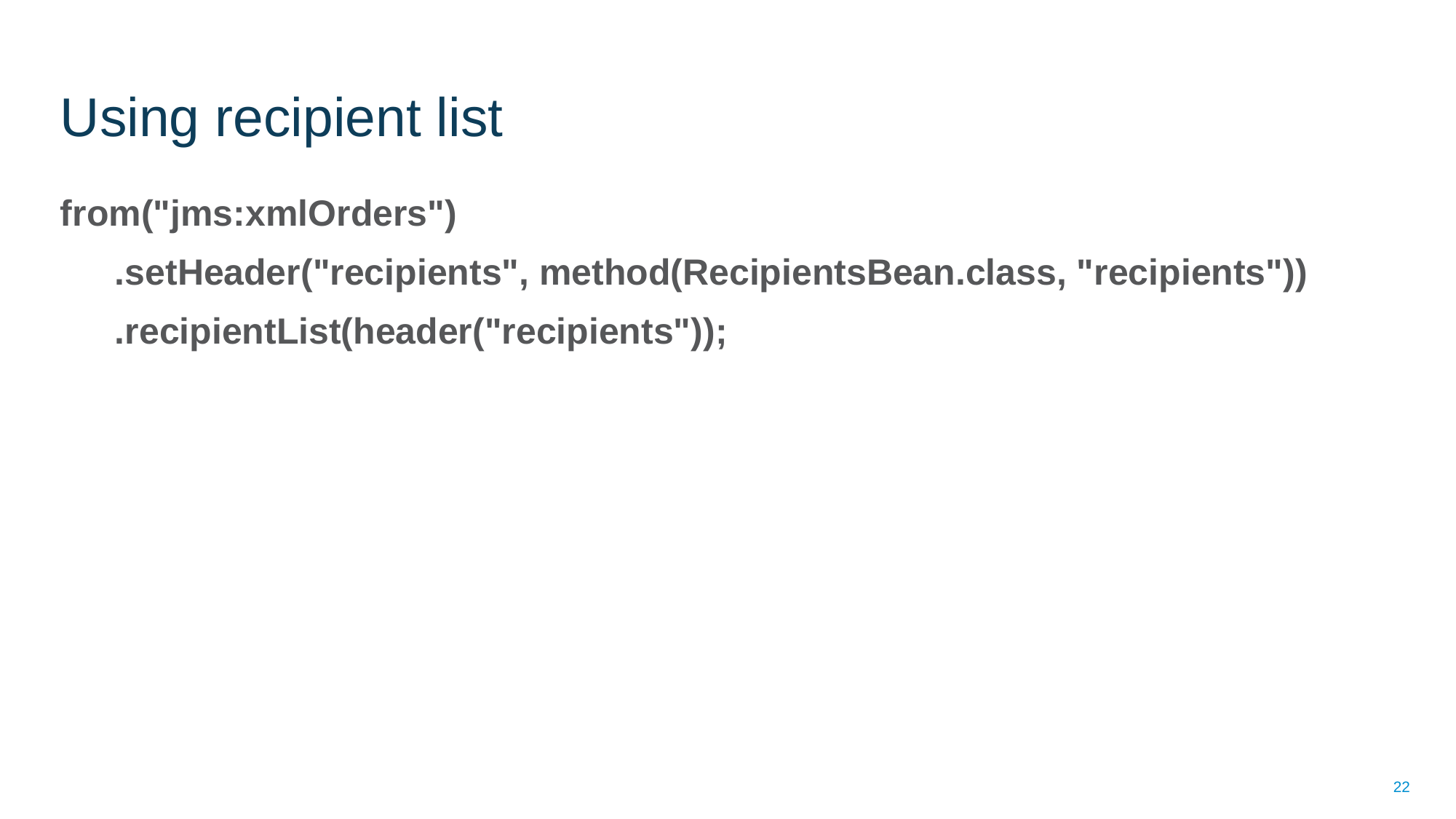

# Using recipient list
from("jms:xmlOrders")
.setHeader("recipients", method(RecipientsBean.class, "recipients"))
.recipientList(header("recipients"));